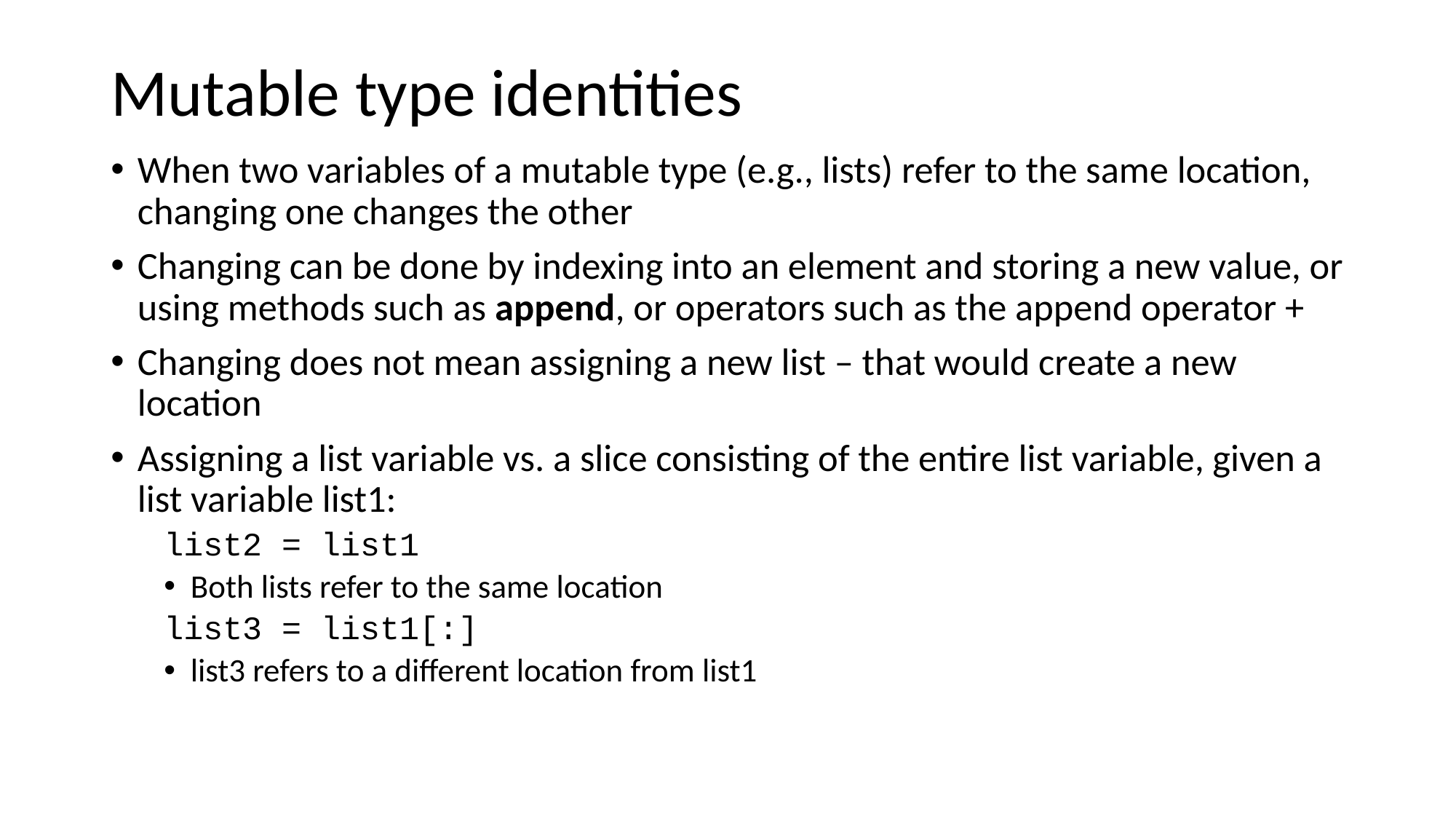

# Mutable type identities
When two variables of a mutable type (e.g., lists) refer to the same location, changing one changes the other
Changing can be done by indexing into an element and storing a new value, or using methods such as append, or operators such as the append operator +
Changing does not mean assigning a new list – that would create a new location
Assigning a list variable vs. a slice consisting of the entire list variable, given a list variable list1:
list2 = list1
Both lists refer to the same location
list3 = list1[:]
list3 refers to a different location from list1